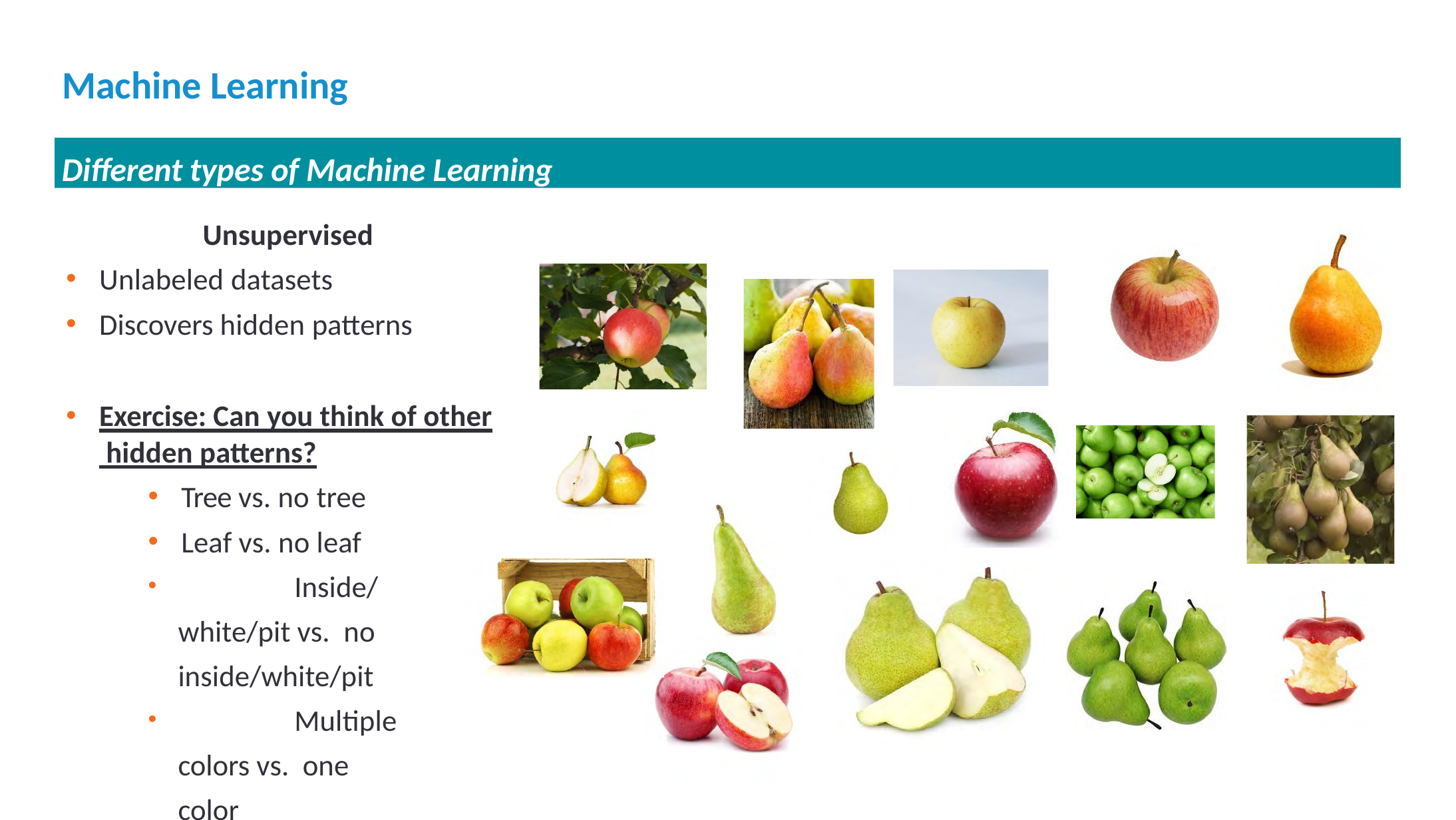

# Machine Learning
Different types of Machine Learning
Unsupervised
Unlabeled datasets
Discovers hidden patterns

Exercise: Can you think of other  hidden patterns?
Tree vs. no tree
Leaf vs. no leaf
	Inside/white/pit vs.  no inside/white/pit
	Multiple colors vs.  one color